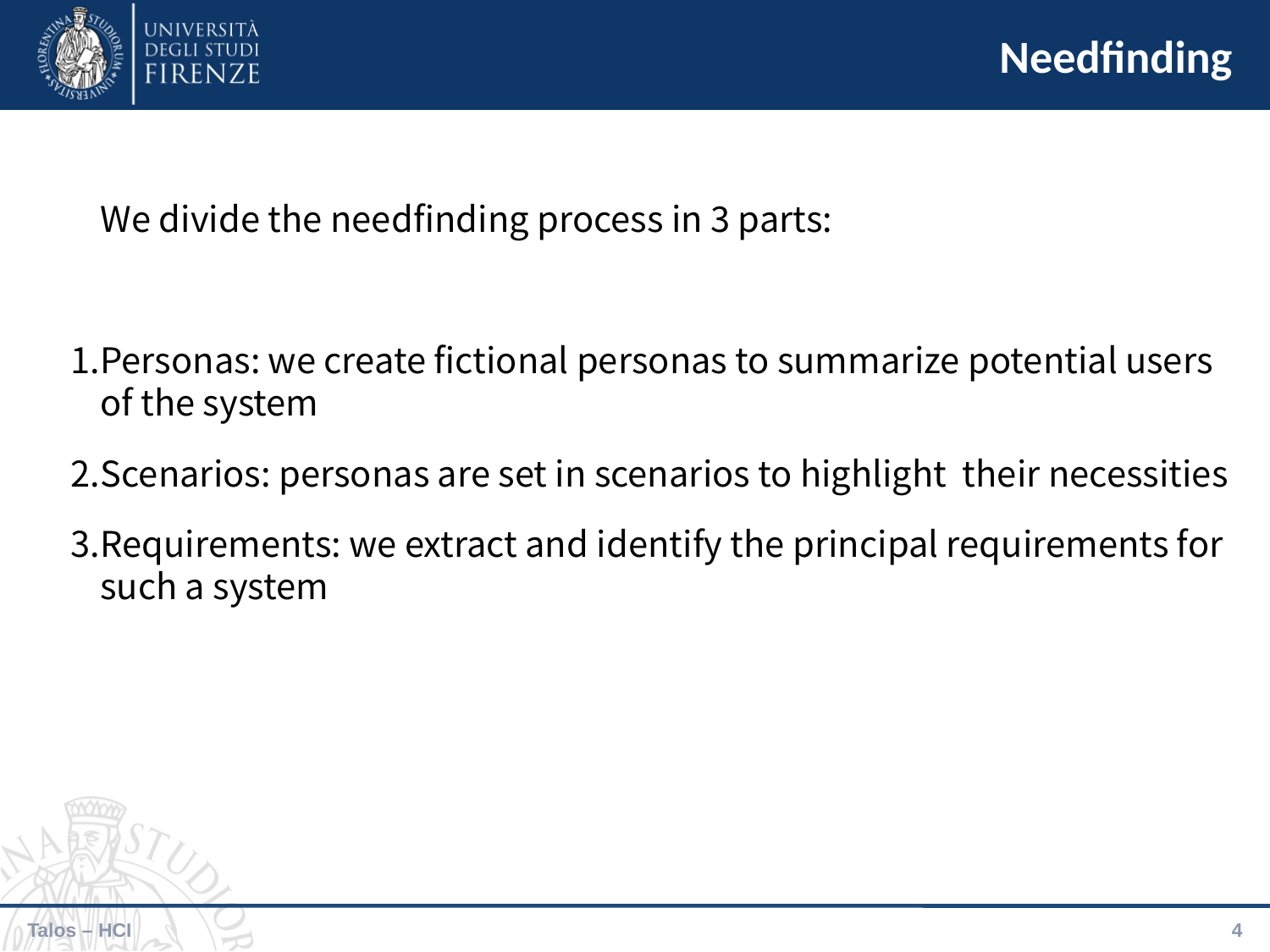

Needfinding
We divide the needfinding process in 3 parts:

Personas: we create fictional personas to summarize potential users of the system
Scenarios: personas are set in scenarios to highlight  their necessities
Requirements: we extract and identify the principal requirements for such a system

Talos – HCI
4